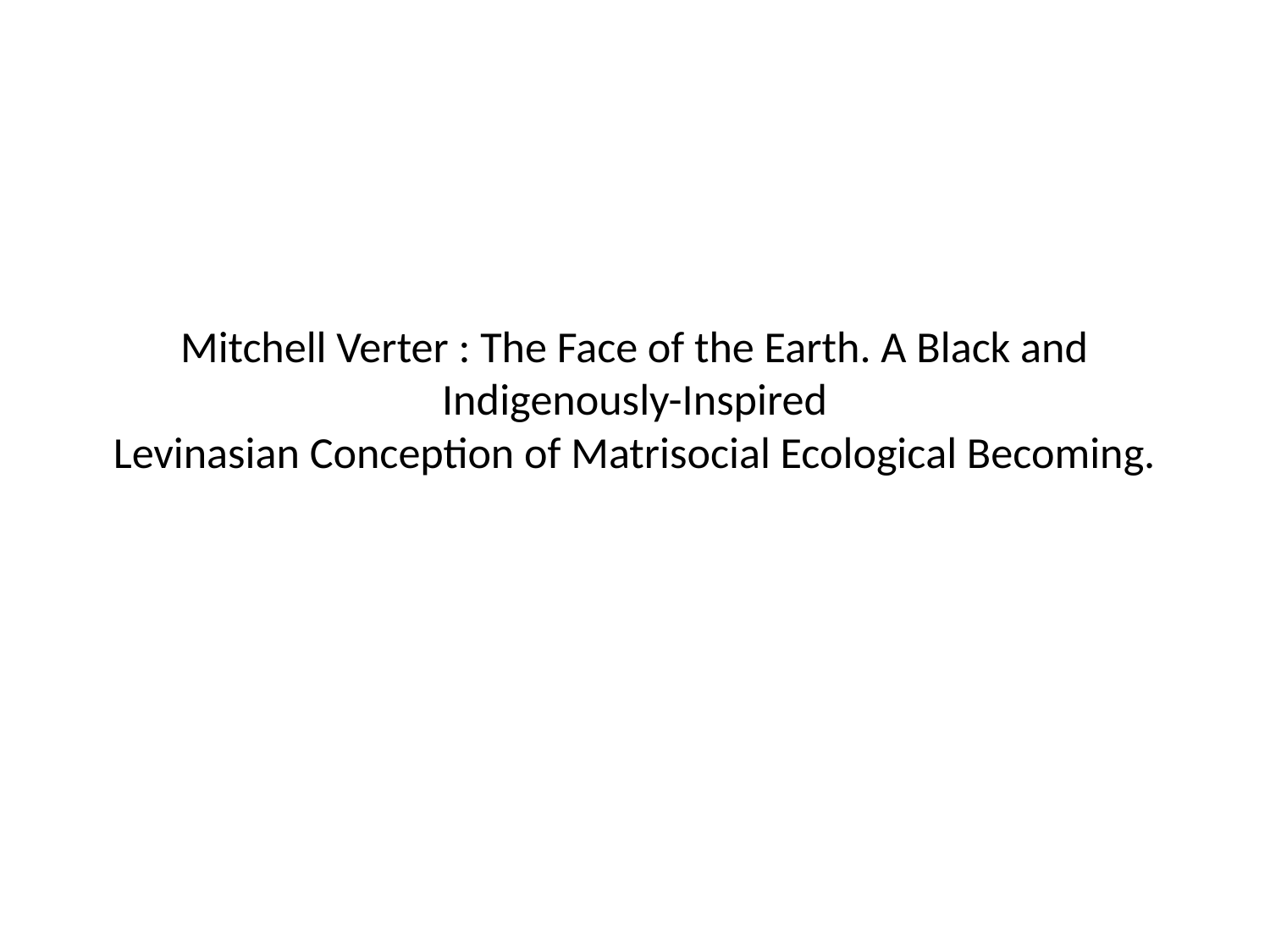

# Mitchell Verter : The Face of the Earth. A Black and Indigenously-Inspired Levinasian Conception of Matrisocial Ecological Becoming.